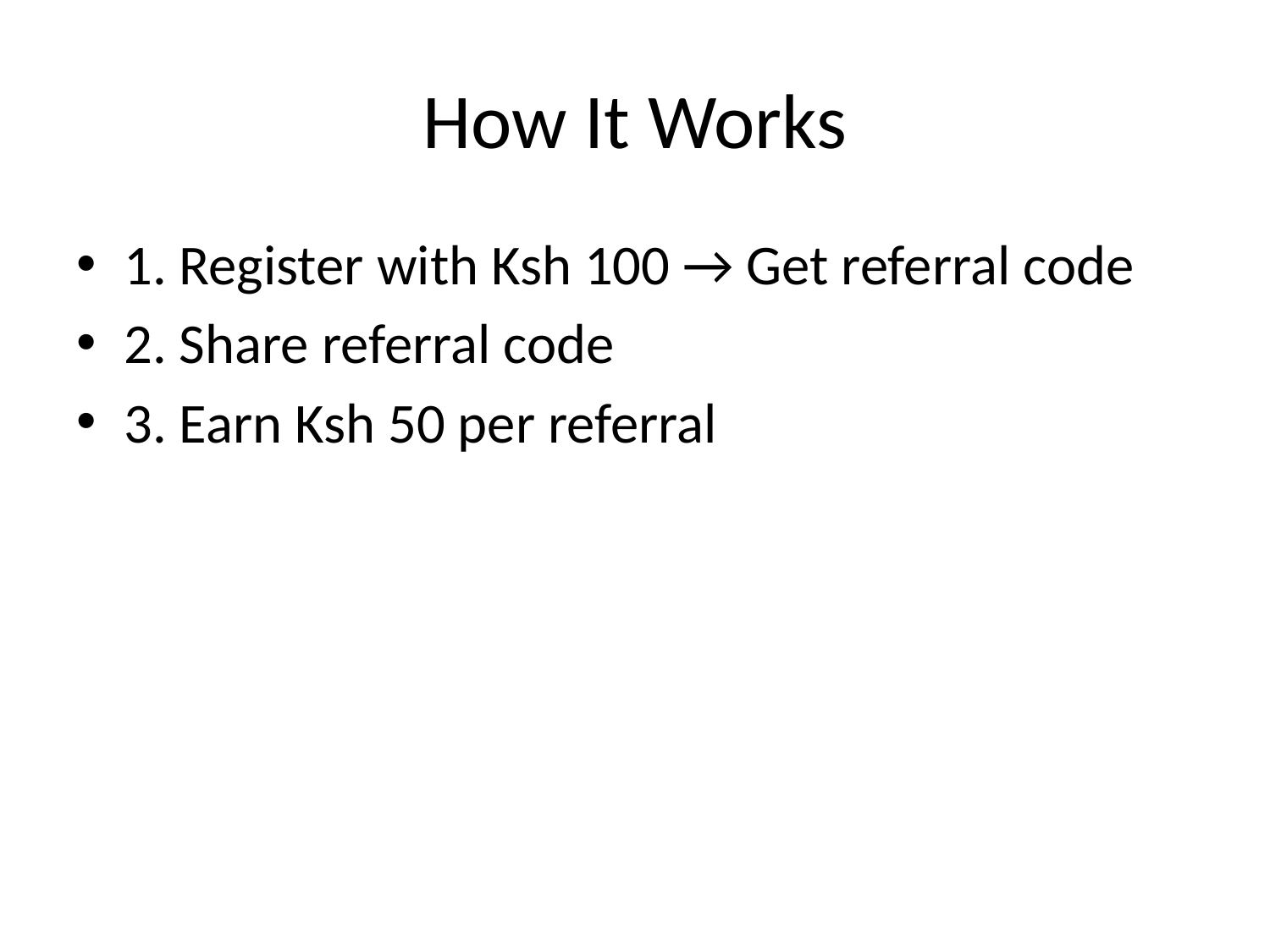

# How It Works
1. Register with Ksh 100 → Get referral code
2. Share referral code
3. Earn Ksh 50 per referral